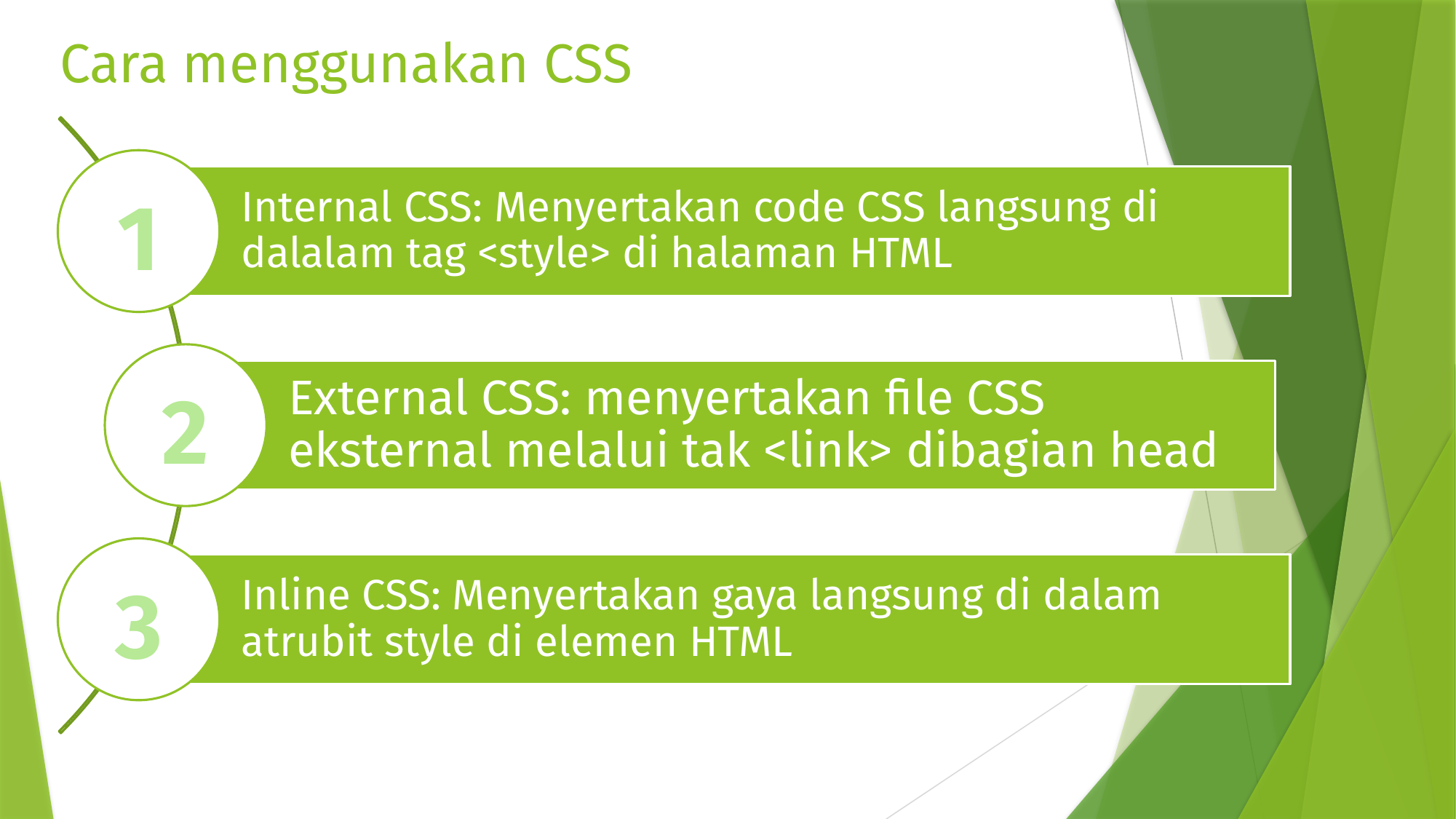

# Cara menggunakan CSS
1
Internal CSS: Menyertakan code CSS langsung di dalalam tag <style> di halaman HTML
2
External CSS: menyertakan file CSS eksternal melalui tak <link> dibagian head
3
Inline CSS: Menyertakan gaya langsung di dalam atrubit style di elemen HTML